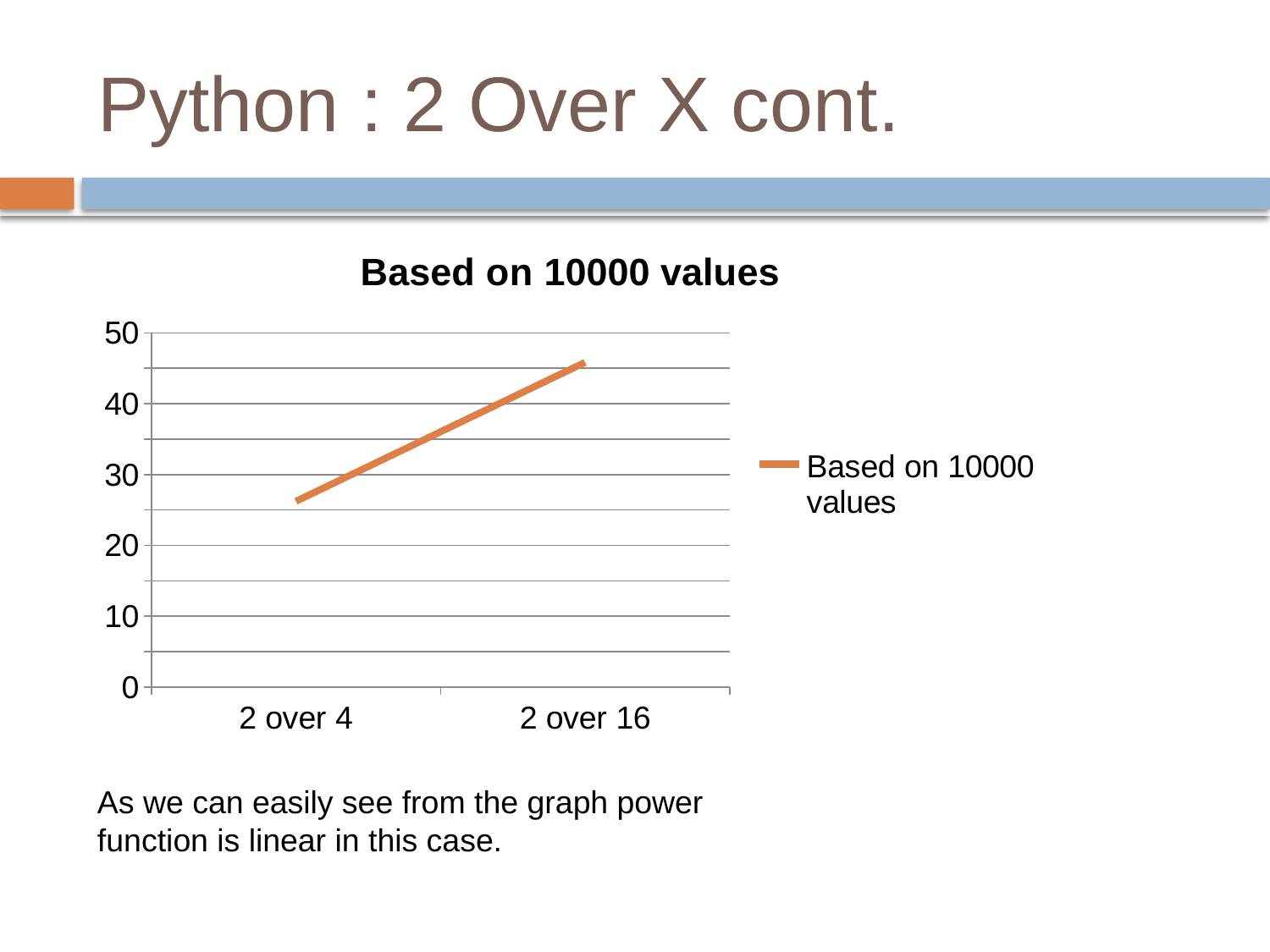

# Python : 2 Over X cont.

### Chart:

| Category | Based on 10000 values |
|---|---|
| 2 over 4 | 26.2264 |
| 2 over 16 | 45.833 |
As we can easily see from the graph power function is linear in this case.